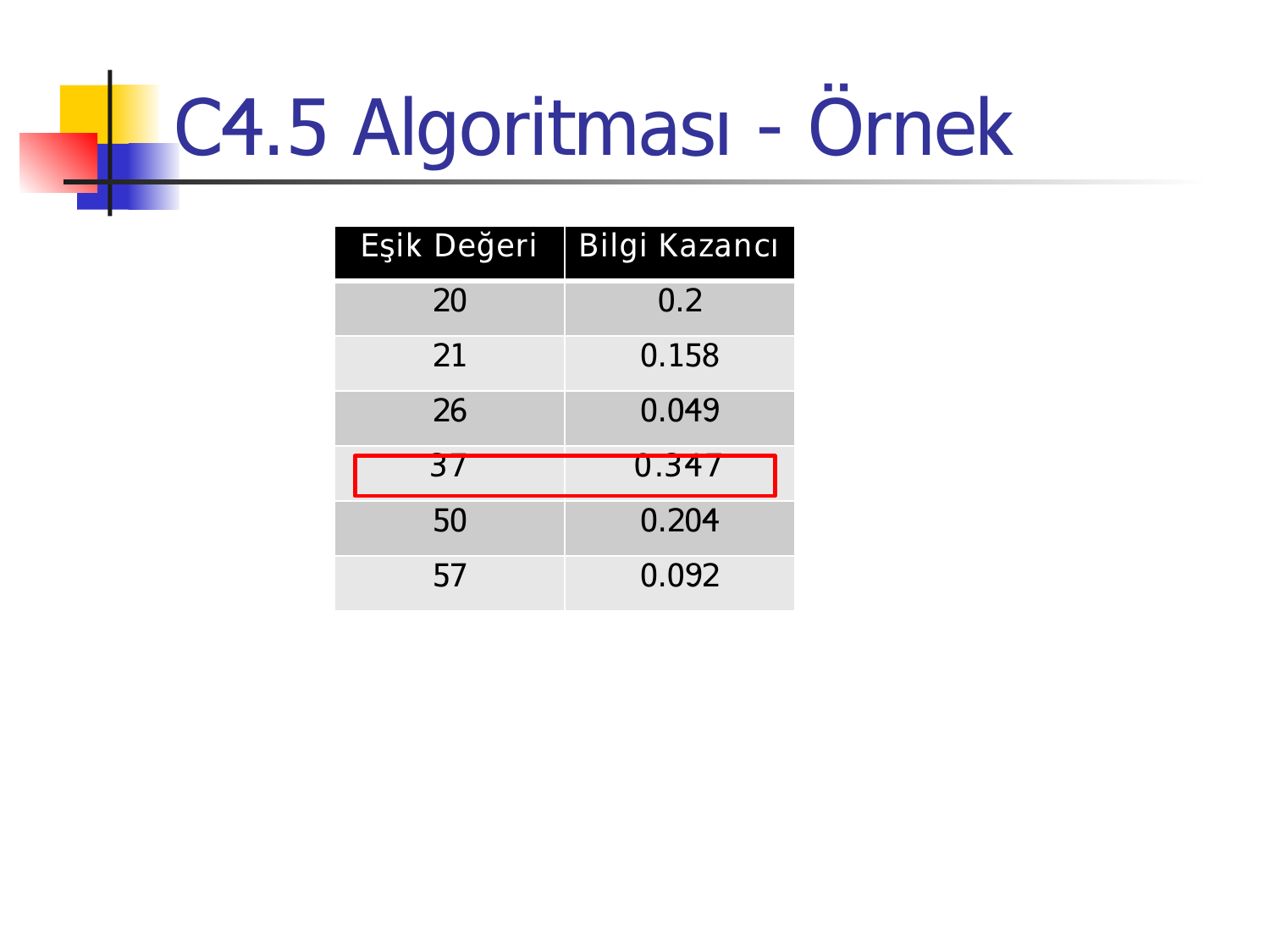

# C4.5 Algoritması - Örnek
| Eşik Değeri | Bilgi Kazancı |
| --- | --- |
| 20 | 0.2 |
| 21 | 0.158 |
| 26 | 0.049 |
| 37 | 0.347 |
| 50 | 0.204 |
| 57 | 0.092 |